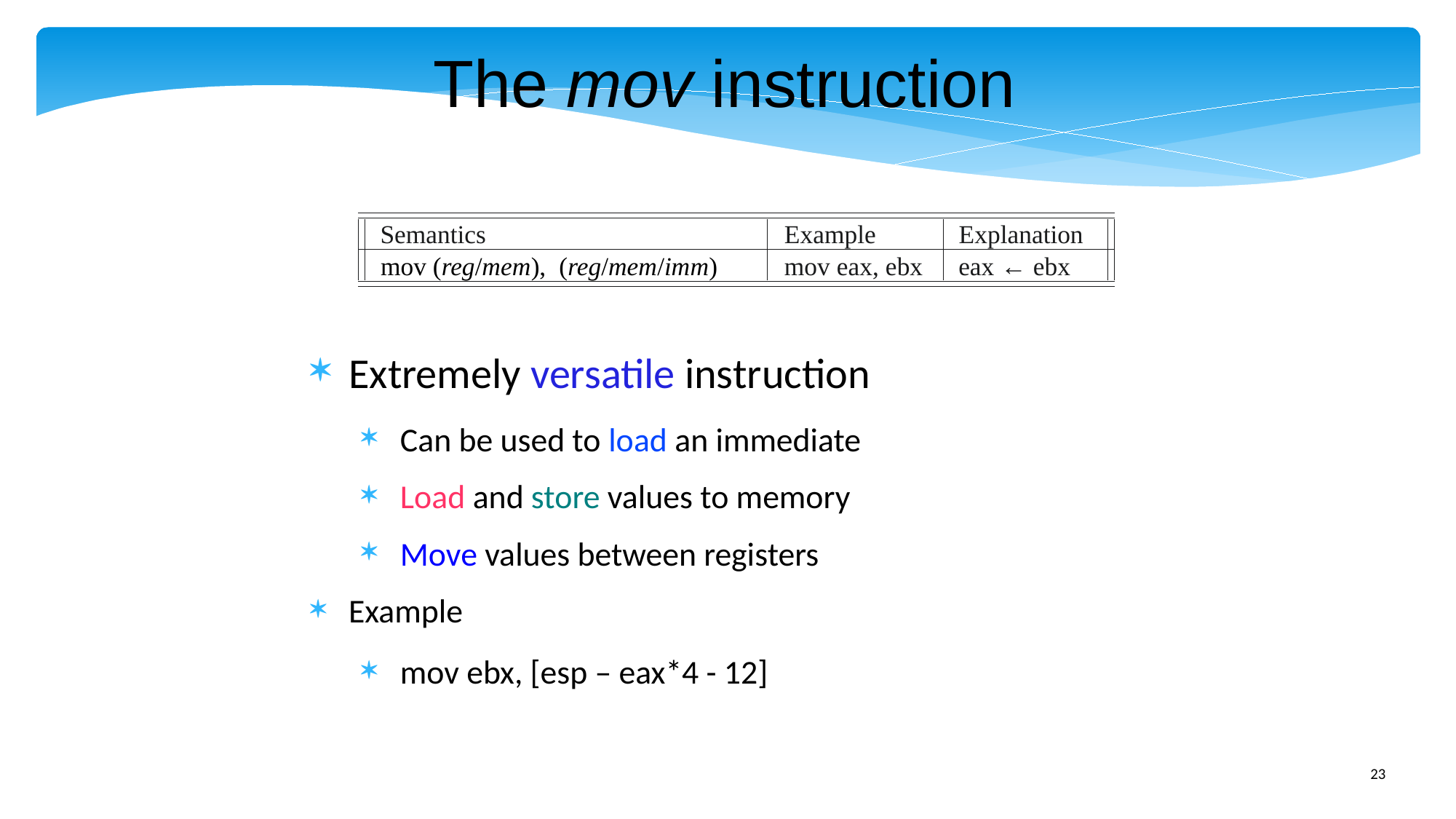

The mov instruction

Semantics
Example
Explanation

mov (reg/mem),  (reg/mem/imm)

mov eax, ebx

eax ← ebx
Extremely versatile instruction
Can be used to load an immediate
Load and store values to memory
Move values between registers
Example
mov ebx, [esp – eax*4 - 12]